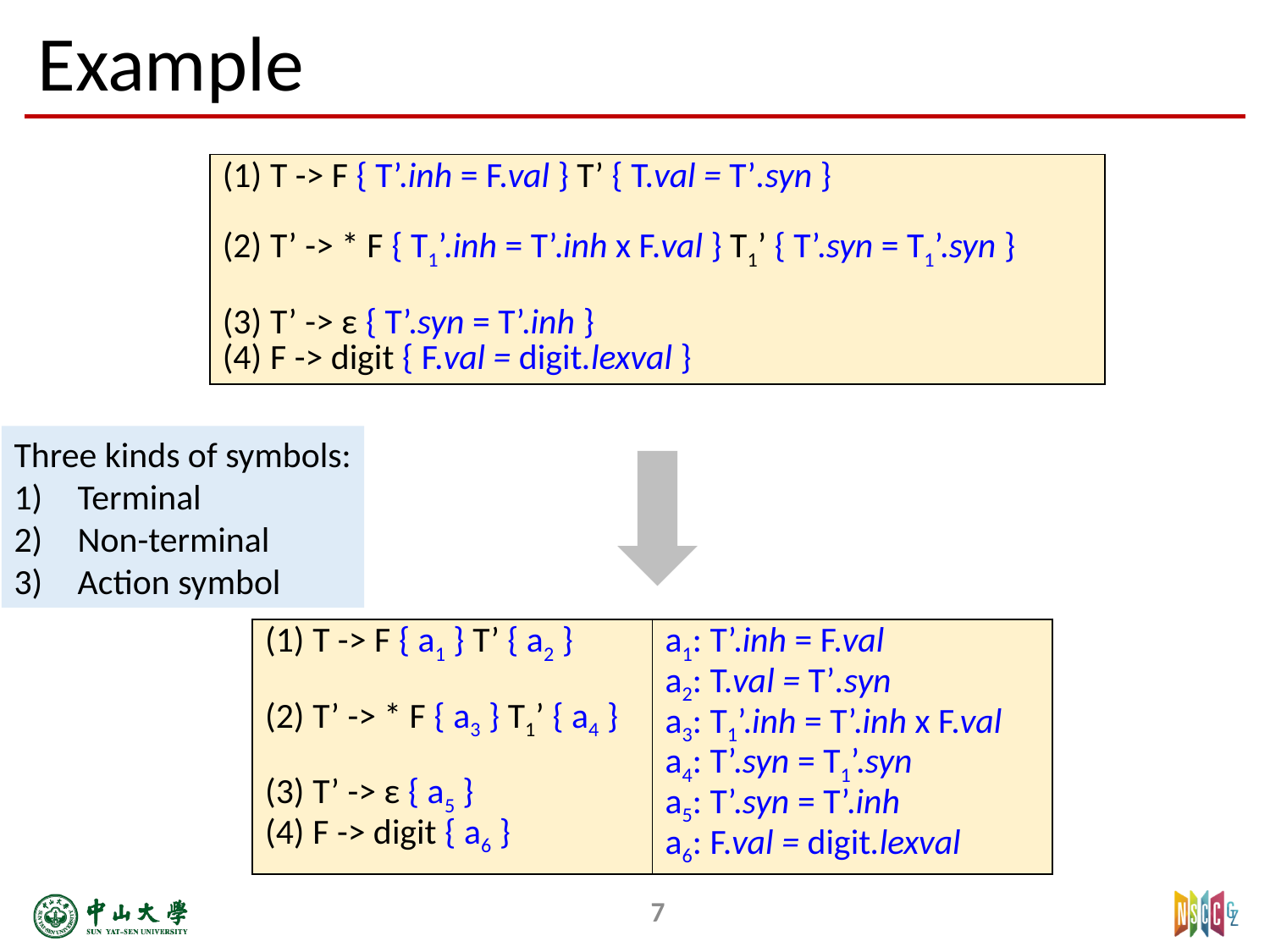

# Example
| T -> F { T’.inh = F.val } T’ { T.val = T’.syn } T’ -> \* F { T1’.inh = T’.inh x F.val } T1’ { T’.syn = T1’.syn } T’ -> ε { T’.syn = T’.inh } F -> digit { F.val = digit.lexval } |
| --- |
Three kinds of symbols:
Terminal
Non-terminal
Action symbol

| T -> F { a1 } T’ { a2 } T’ -> \* F { a3 } T1’ { a4 } T’ -> ε { a5 } F -> digit { a6 } | a1: T’.inh = F.val a2: T.val = T’.syn a3: T1’.inh = T’.inh x F.val a4: T’.syn = T1’.syn a5: T’.syn = T’.inh a6: F.val = digit.lexval |
| --- | --- |
7